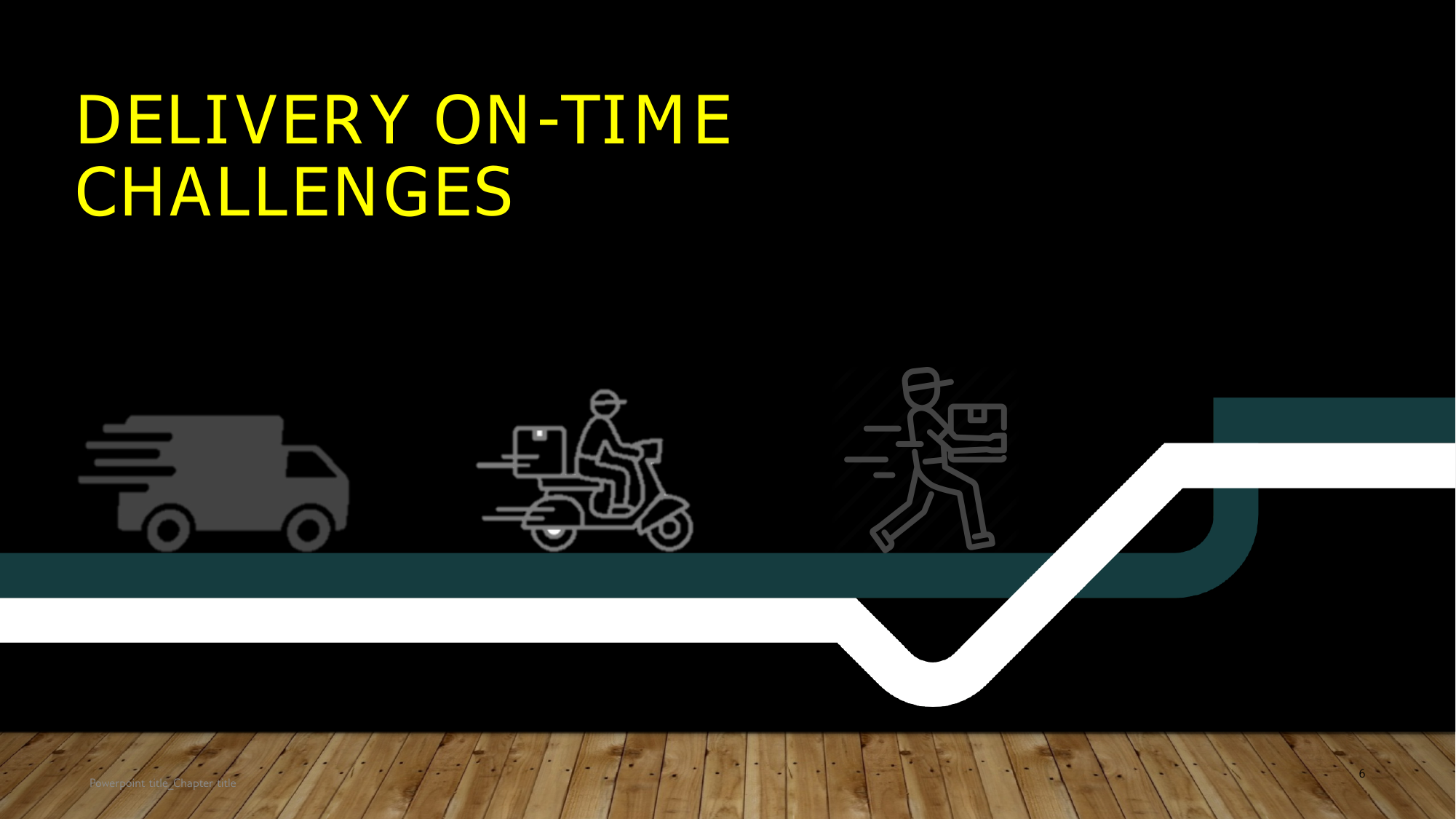

# Delivery On-time Challenges
6
Powerpoint title_Chapter title